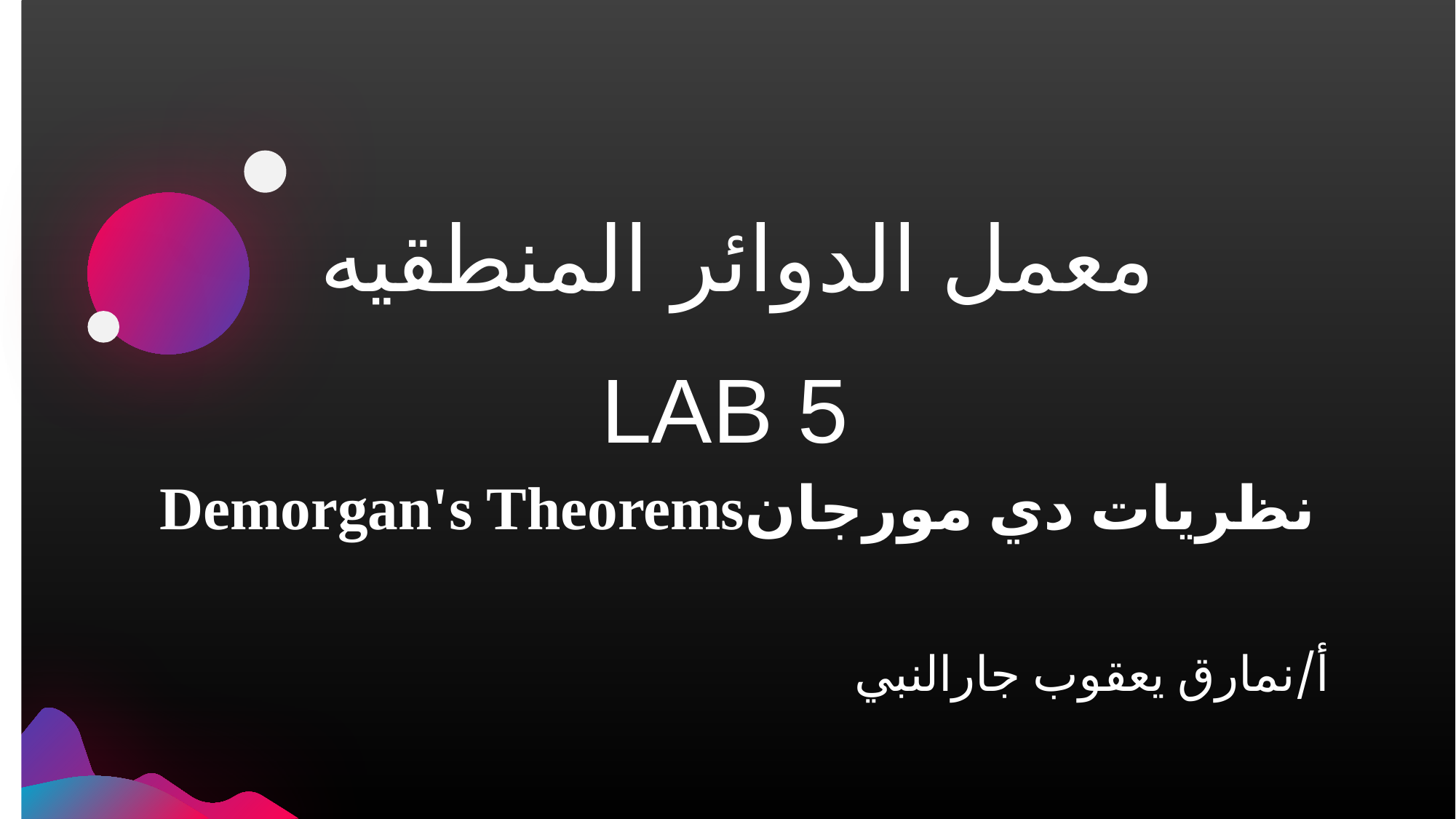

# معمل الدوائر المنطقيه LAB 5
نظريات دي مورجانDemorgan's Theorems
أ/نمارق يعقوب جارالنبي